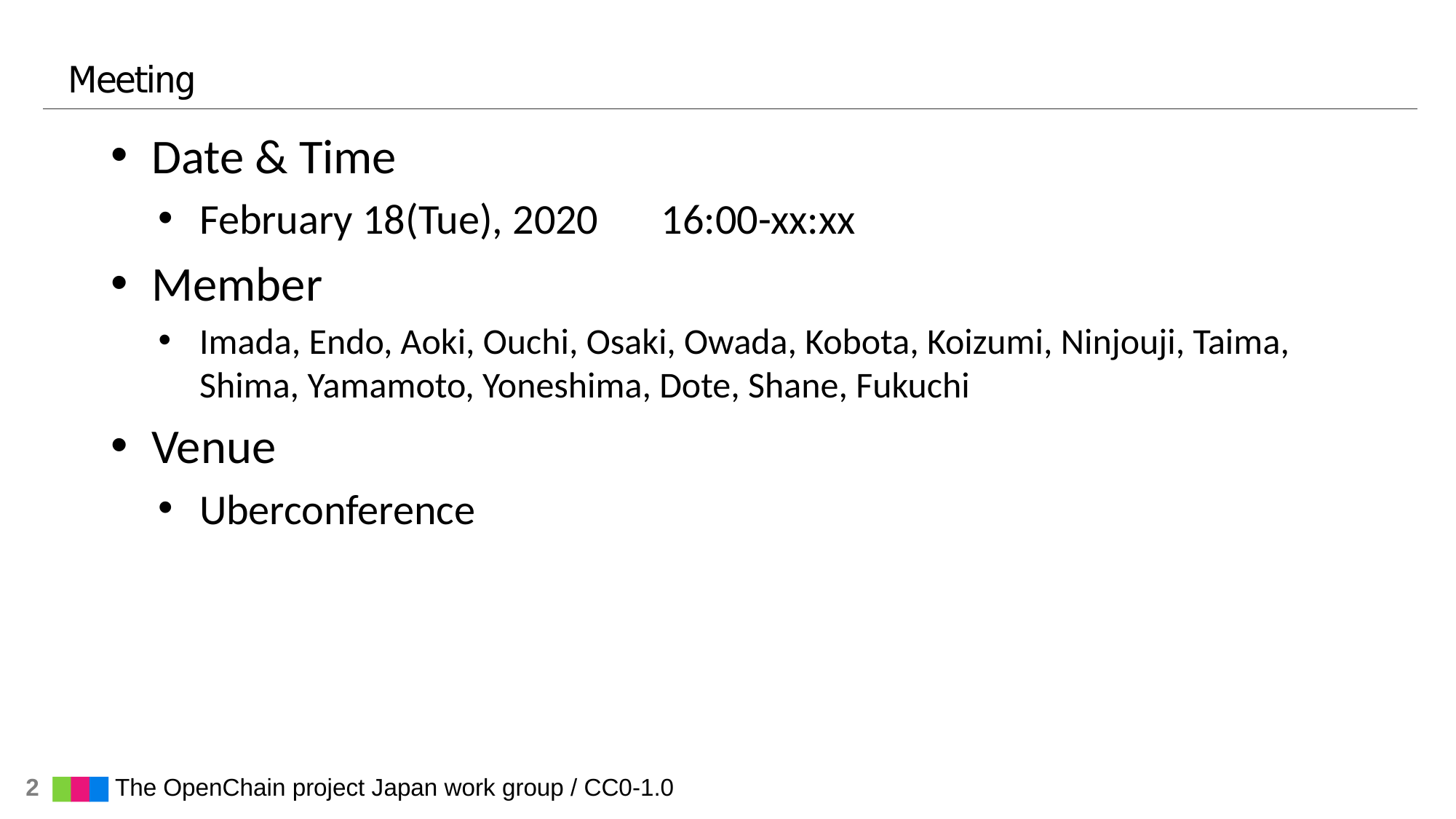

# Meeting
Date & Time
February 18(Tue), 2020　16:00-xx:xx
Member
Imada, Endo, Aoki, Ouchi, Osaki, Owada, Kobota, Koizumi, Ninjouji, Taima, Shima, Yamamoto, Yoneshima, Dote, Shane, Fukuchi
Venue
Uberconference